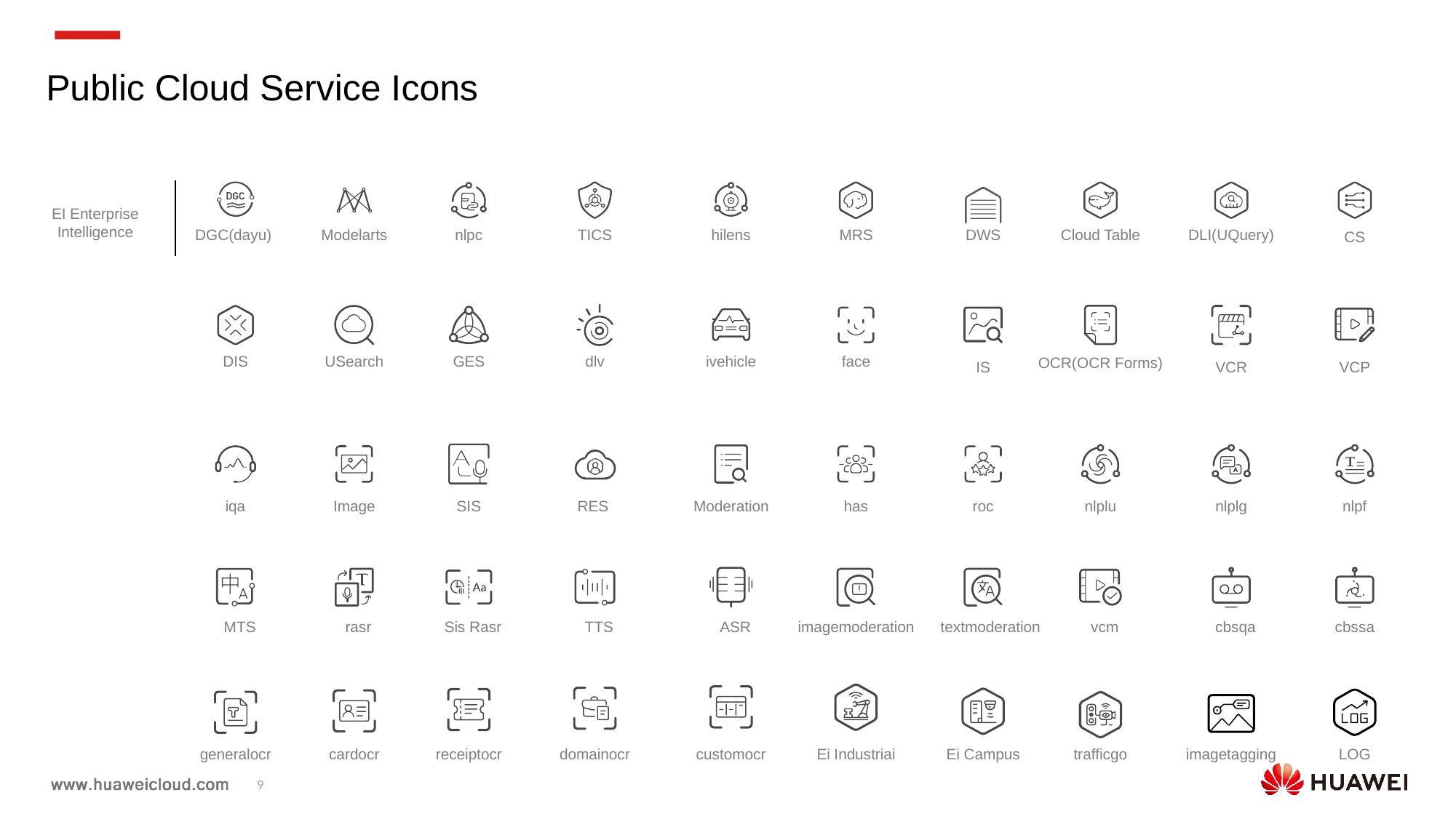

Public Cloud Service Icons

EI Enterprise Intelligence
DGC(dayu)
nlpc
TICS
hilens
MRS
DWS
Cloud Table
Modelarts
DLI(UQuery)
CS

DIS
ivehicle
USearch
GES
dlv
face
OCR(OCR Forms)
IS
VCR
VCP

iqa
Image
SIS
RES
Moderation
has
roc
nlplu
nlplg
nlpf

MTS
rasr
Sis Rasr
TTS
ASR
imagemoderation
textmoderation
vcm
cbsqa
cbssa

generalocr
cardocr
receiptocr
domainocr
customocr
Ei Industriai
Ei Campus
trafficgo
imagetagging
LOG